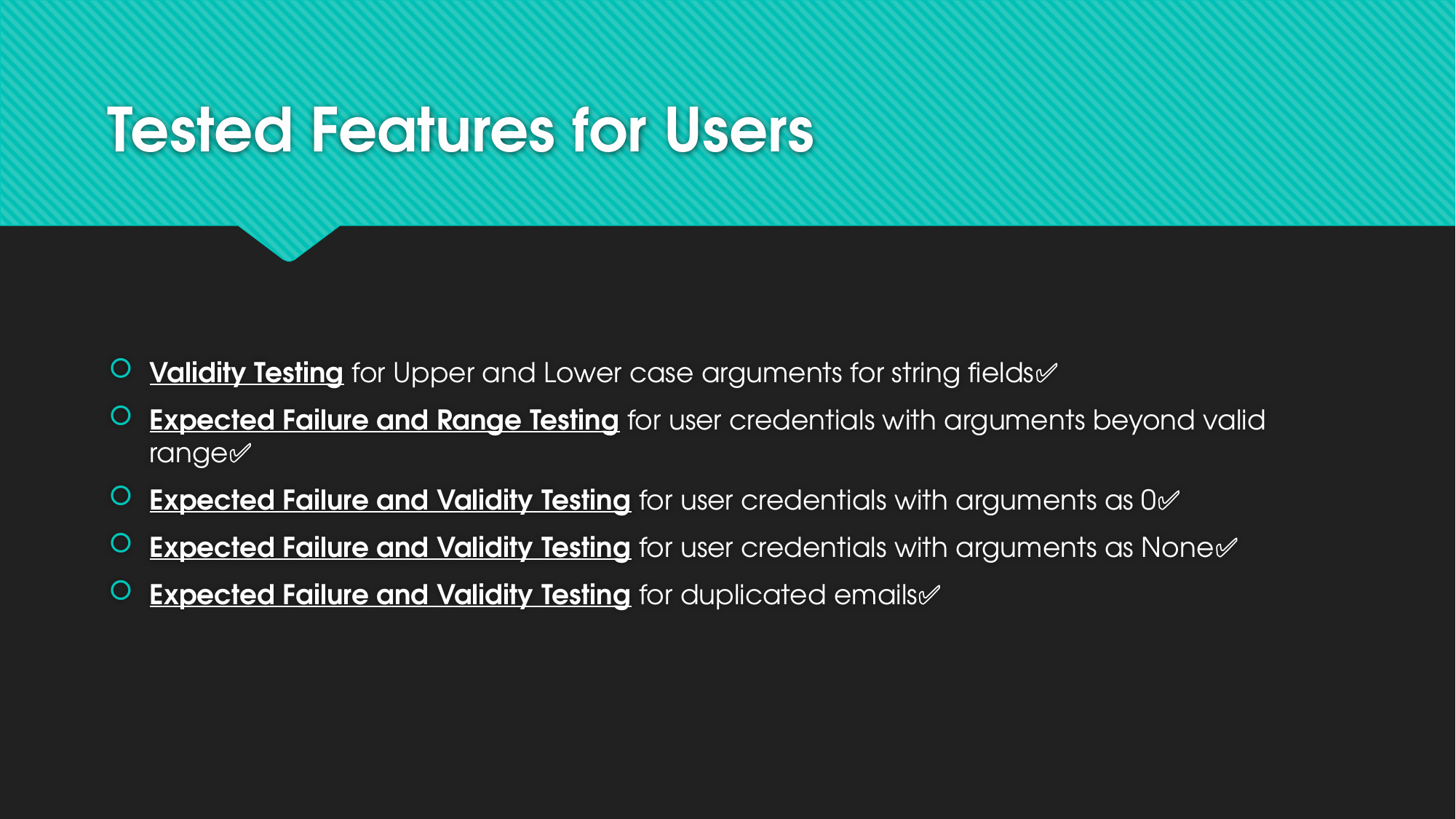

# Tested Features for Users
Validity Testing for Upper and Lower case arguments for string fields✅
Expected Failure and Range Testing for user credentials with arguments beyond valid range✅
Expected Failure and Validity Testing for user credentials with arguments as 0✅
Expected Failure and Validity Testing for user credentials with arguments as None✅
Expected Failure and Validity Testing for duplicated emails✅